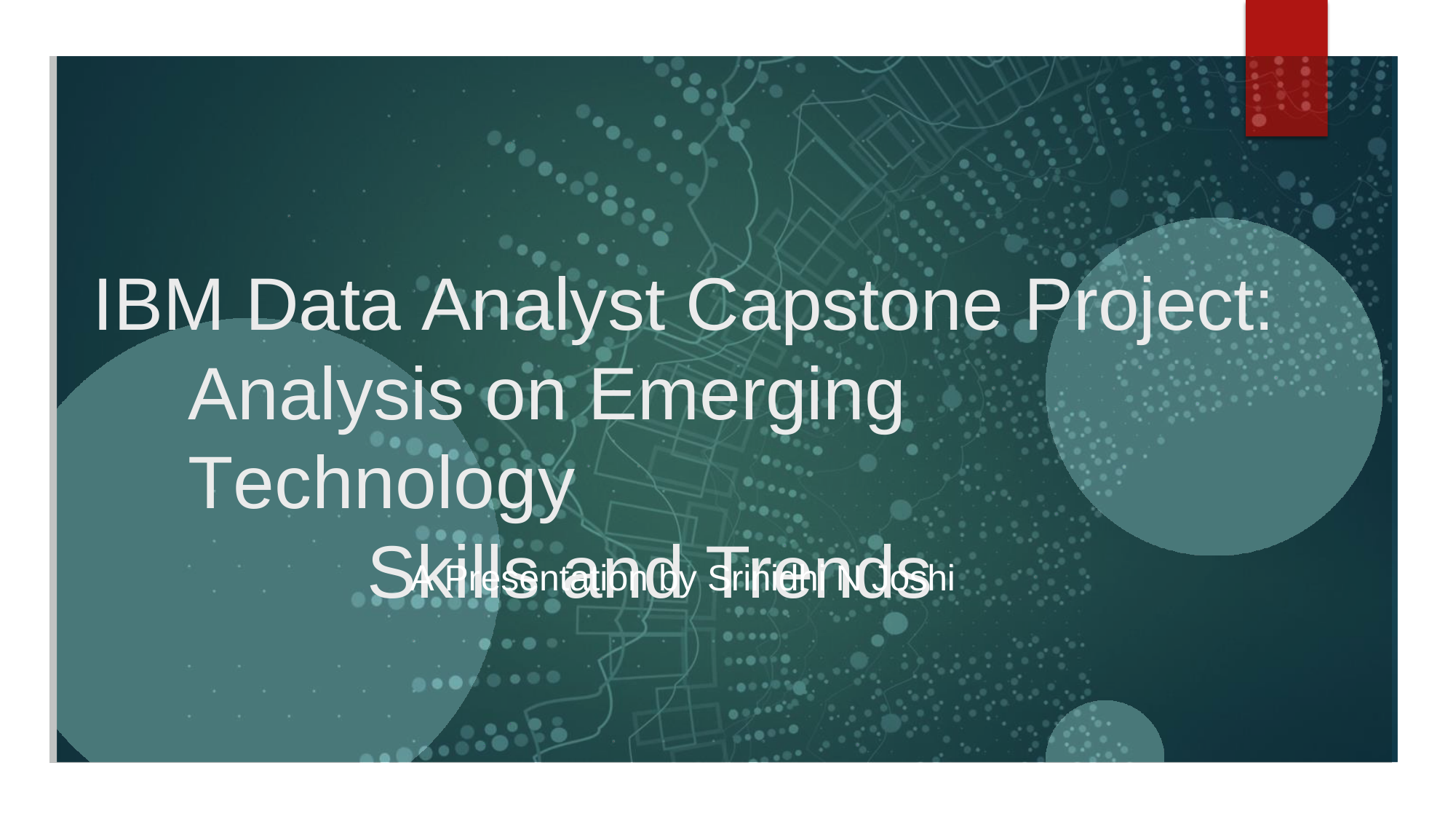

# IBM Data Analyst Capstone Project: Analysis on Emerging Technology
Skills and Trends
A Presentation by Srinidhi N Joshi